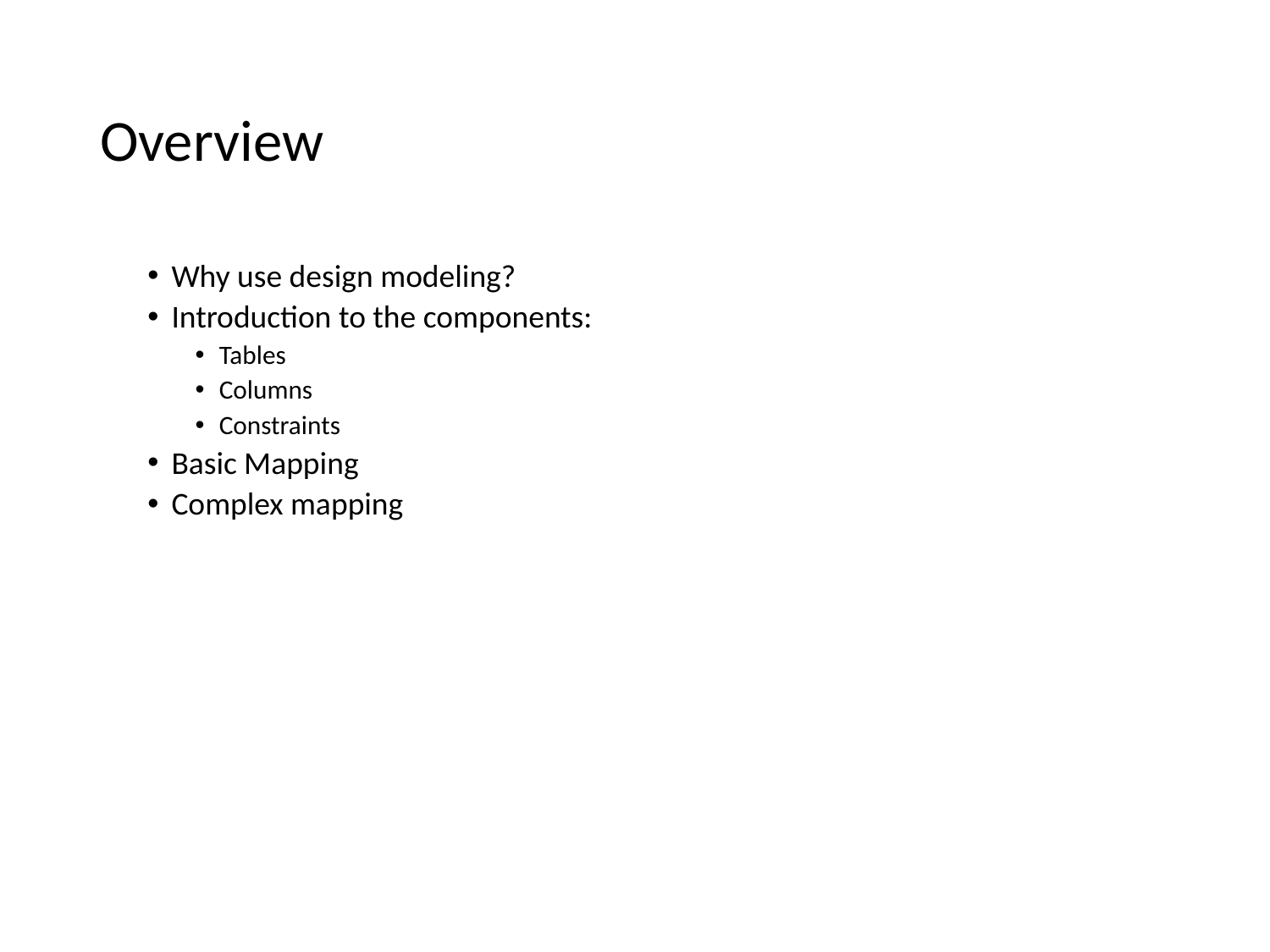

# Overview
Why use design modeling?
Introduction to the components:
Tables
Columns
Constraints
Basic Mapping
Complex mapping